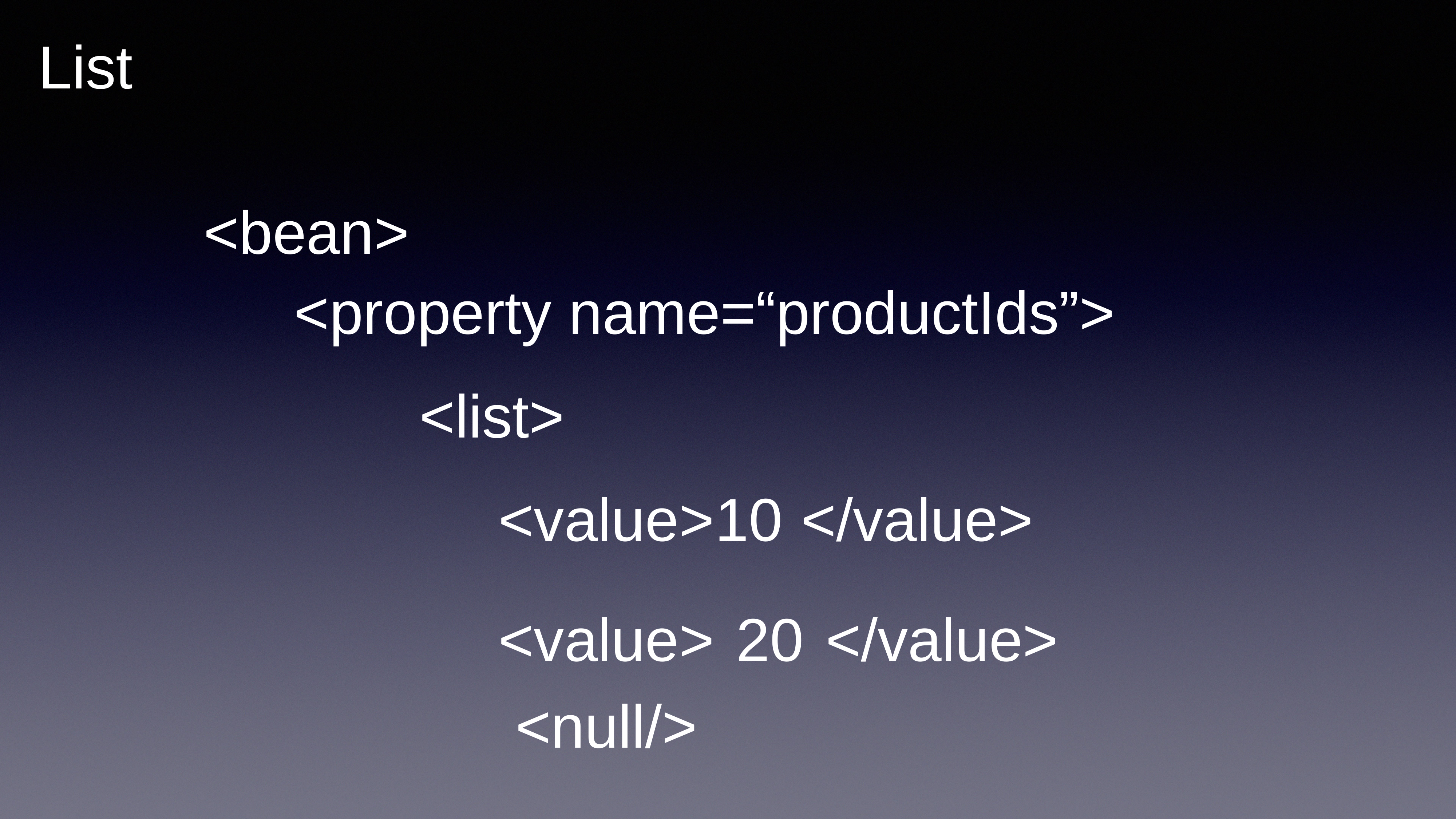

List
<bean>
<property name=“productIds”>
<list>
<value>
10
</value>
<value>
20
</value>
<null/>